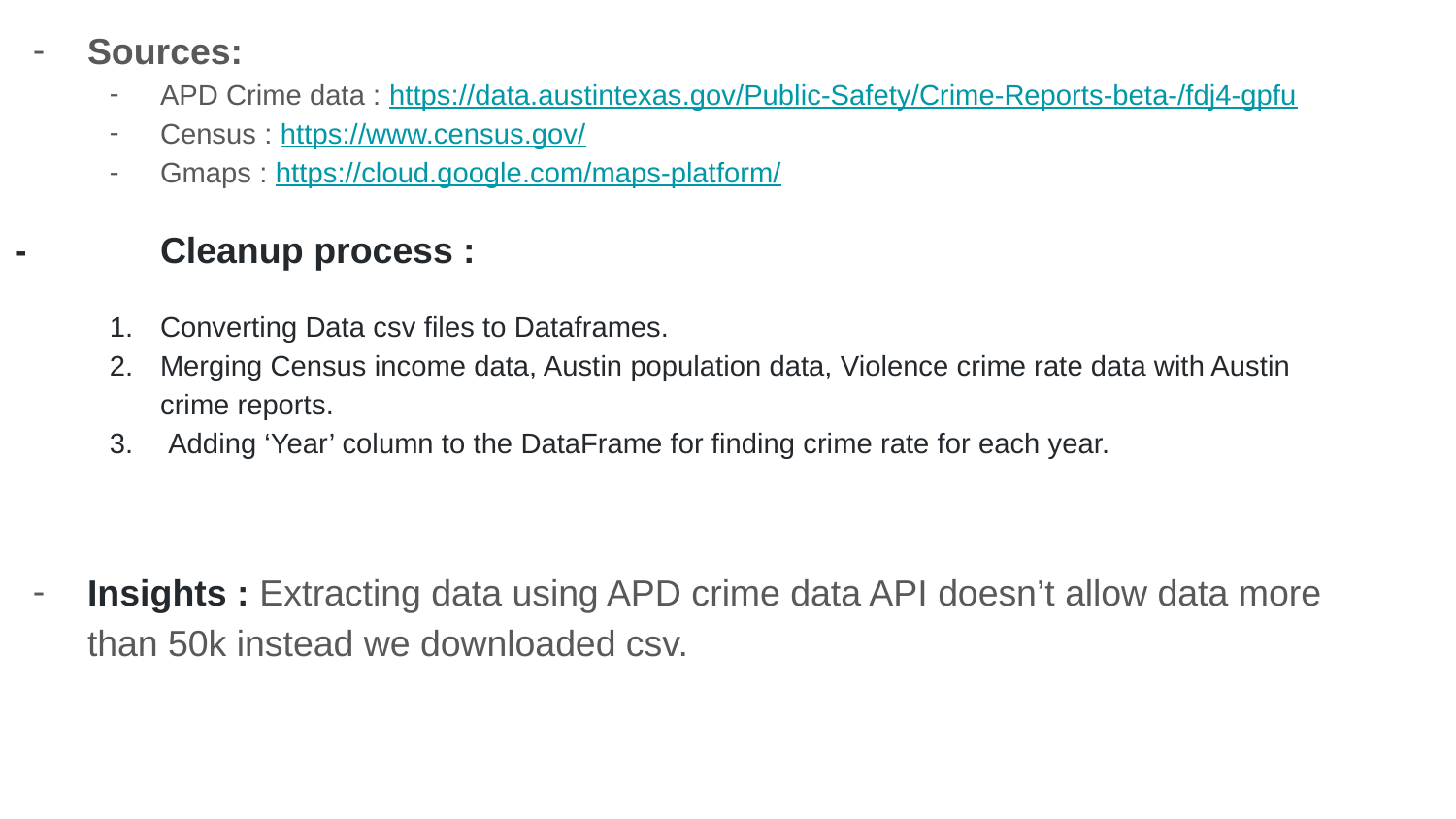

Sources:
APD Crime data : https://data.austintexas.gov/Public-Safety/Crime-Reports-beta-/fdj4-gpfu
Census : https://www.census.gov/
Gmaps : https://cloud.google.com/maps-platform/
-	Cleanup process :
Converting Data csv files to Dataframes.
Merging Census income data, Austin population data, Violence crime rate data with Austin crime reports.
 Adding ‘Year’ column to the DataFrame for finding crime rate for each year.

Insights : Extracting data using APD crime data API doesn’t allow data more than 50k instead we downloaded csv.